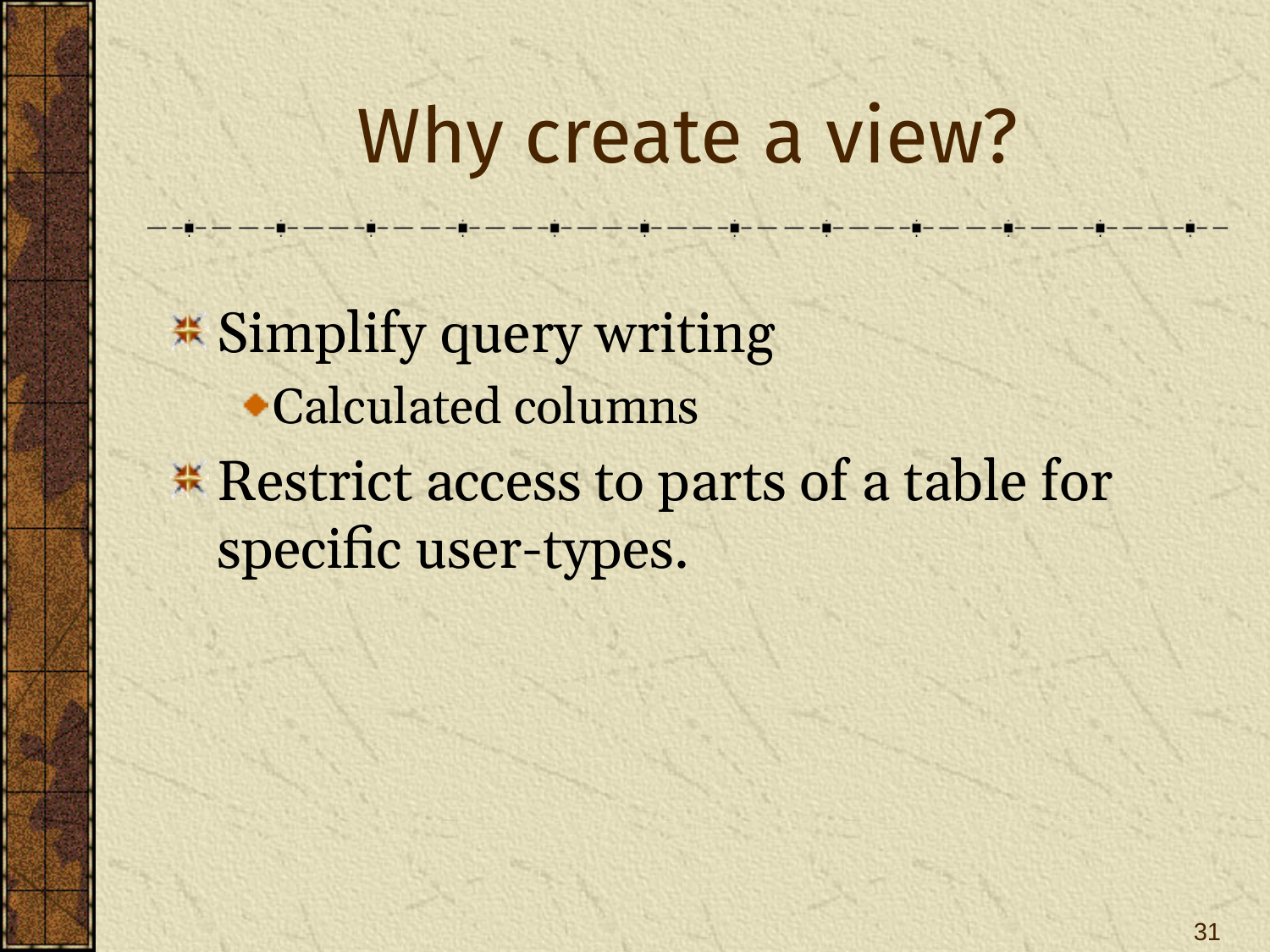

# Why create a view?
Simplify query writing
Calculated columns
Restrict access to parts of a table for  specific user-types.
31